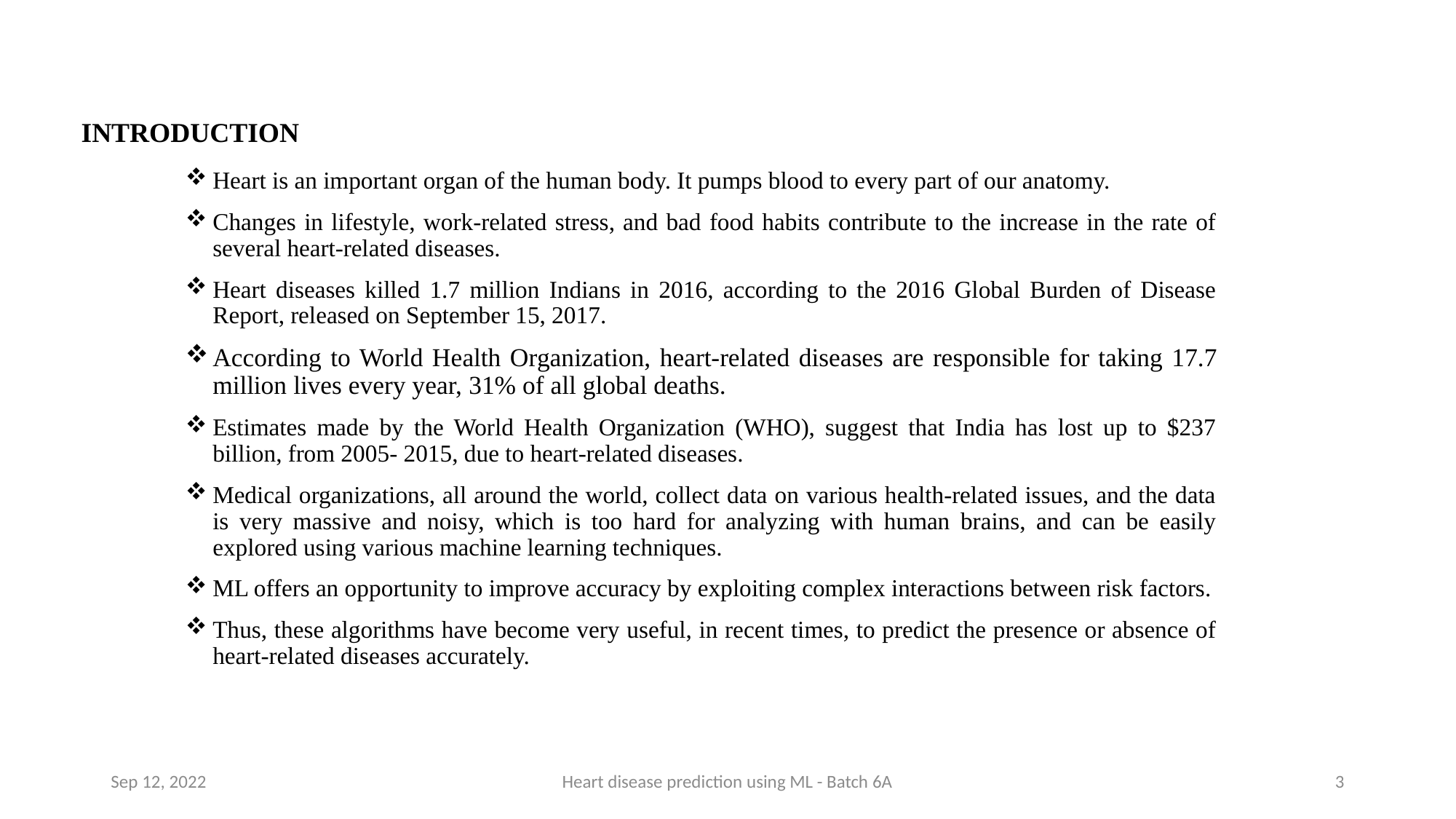

# INTRODUCTION
Heart is an important organ of the human body. It pumps blood to every part of our anatomy.
Changes in lifestyle, work-related stress, and bad food habits contribute to the increase in the rate of several heart-related diseases.
Heart diseases killed 1.7 million Indians in 2016, according to the 2016 Global Burden of Disease Report, released on September 15, 2017.
According to World Health Organization, heart-related diseases are responsible for taking 17.7 million lives every year, 31% of all global deaths.
Estimates made by the World Health Organization (WHO), suggest that India has lost up to $237 billion, from 2005- 2015, due to heart-related diseases.
Medical organizations, all around the world, collect data on various health-related issues, and the data is very massive and noisy, which is too hard for analyzing with human brains, and can be easily explored using various machine learning techniques.
ML offers an opportunity to improve accuracy by exploiting complex interactions between risk factors.
Thus, these algorithms have become very useful, in recent times, to predict the presence or absence of heart-related diseases accurately.

Sep 12, 2022
Heart disease prediction using ML - Batch 6A
3